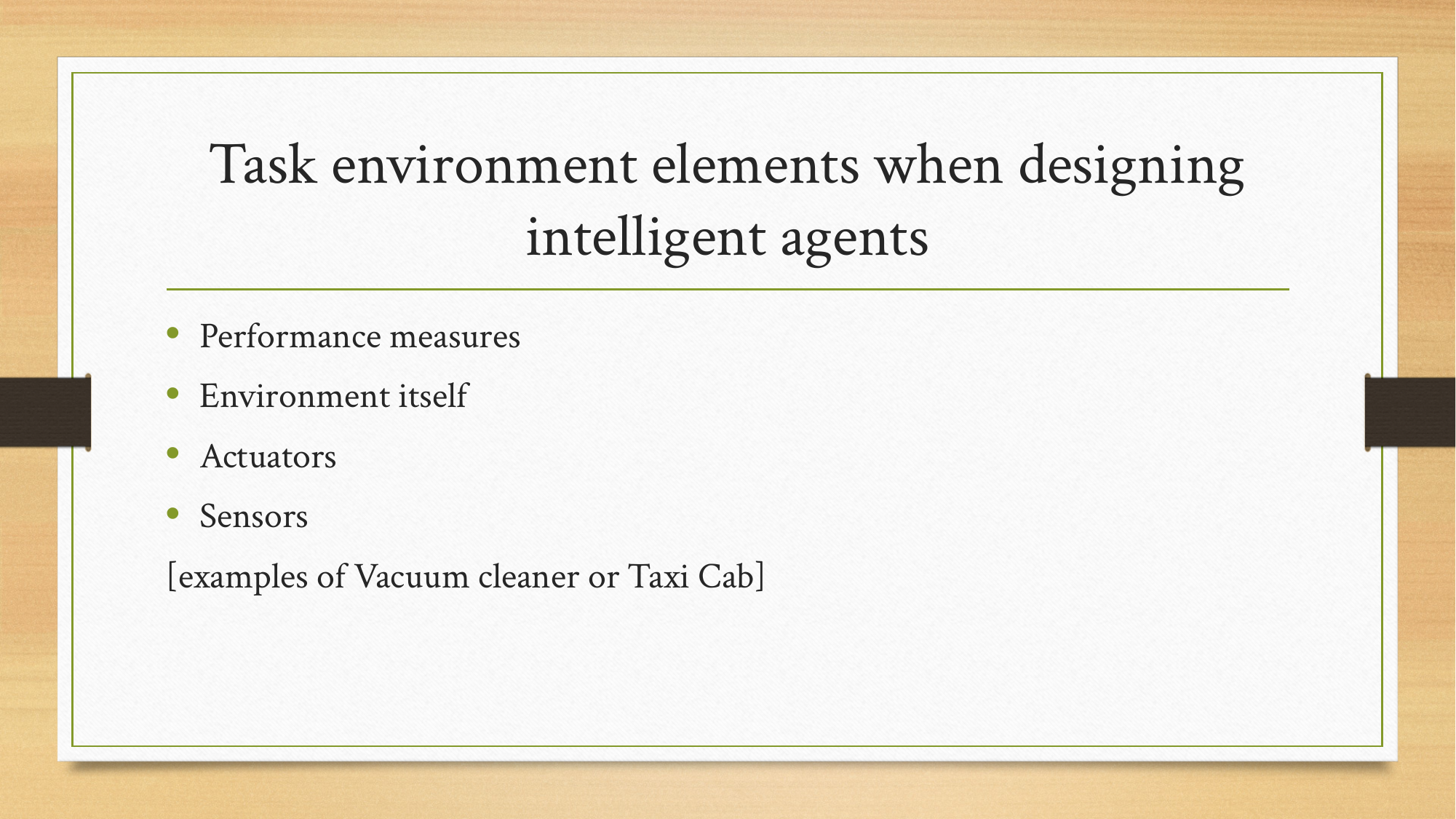

# Task environment elements when designing intelligent agents
Performance measures
Environment itself
Actuators
Sensors
[examples of Vacuum cleaner or Taxi Cab]